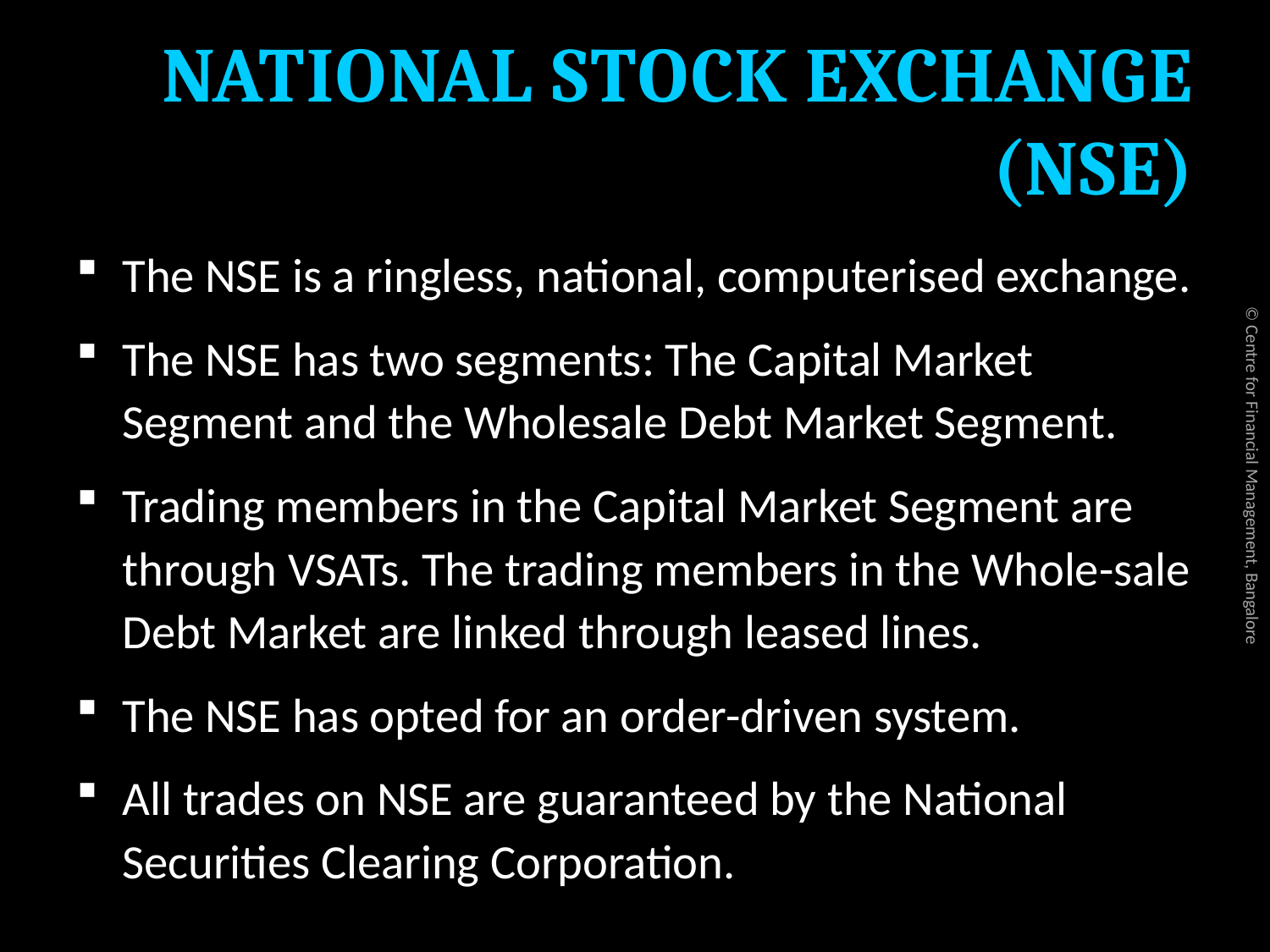

# NATIONAL STOCK EXCHANGE (NSE)
The NSE is a ringless, national, computerised exchange.
The NSE has two segments: The Capital Market Segment and the Wholesale Debt Market Segment.
Trading members in the Capital Market Segment are through VSATs. The trading members in the Whole-sale Debt Market are linked through leased lines.
The NSE has opted for an order-driven system.
All trades on NSE are guaranteed by the National Securities Clearing Corporation.